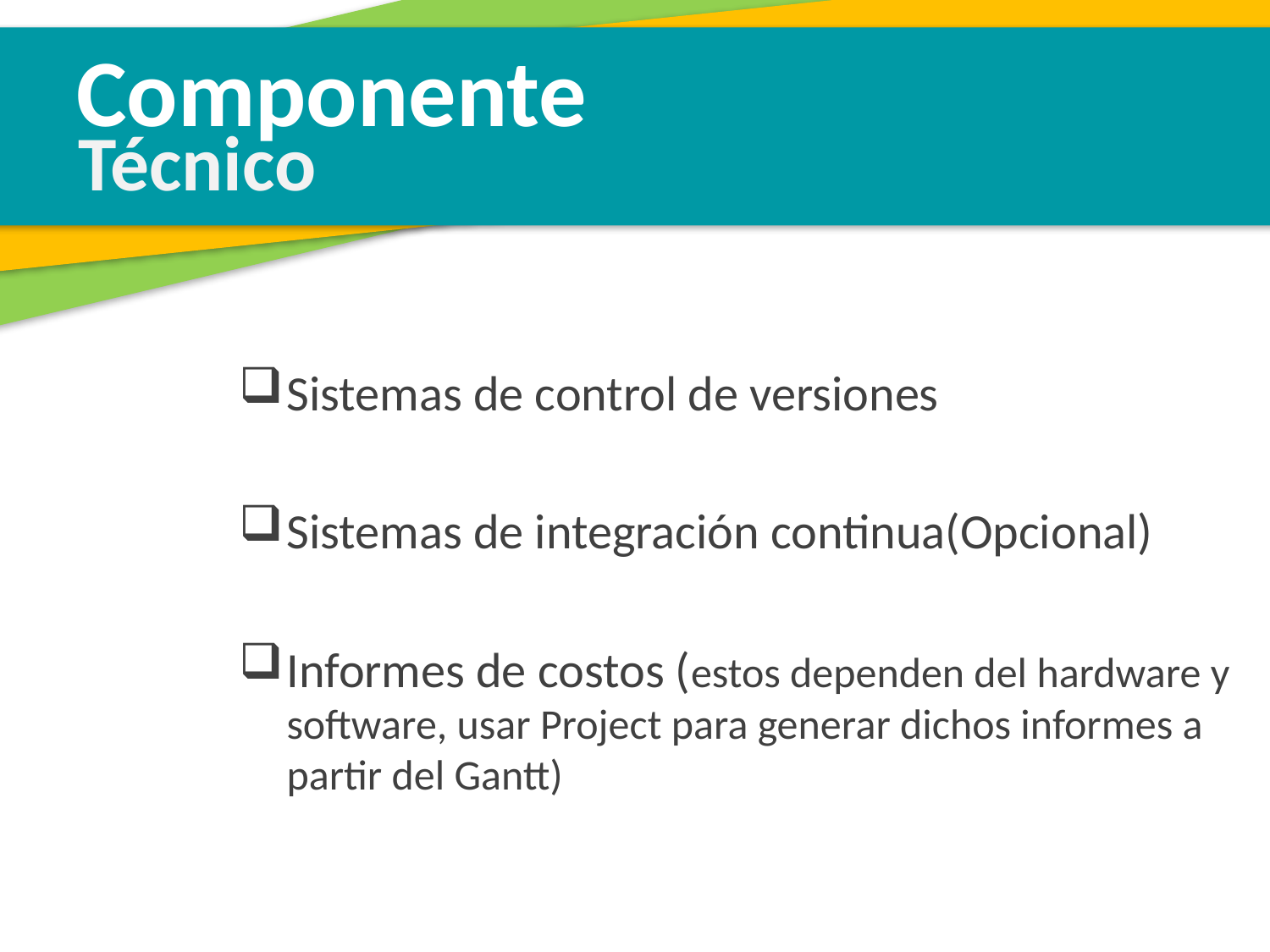

Componente
Técnico
Sistemas de control de versiones

Sistemas de integración continua(Opcional)

Informes de costos (estos dependen del hardware y software, usar Project para generar dichos informes a partir del Gantt)